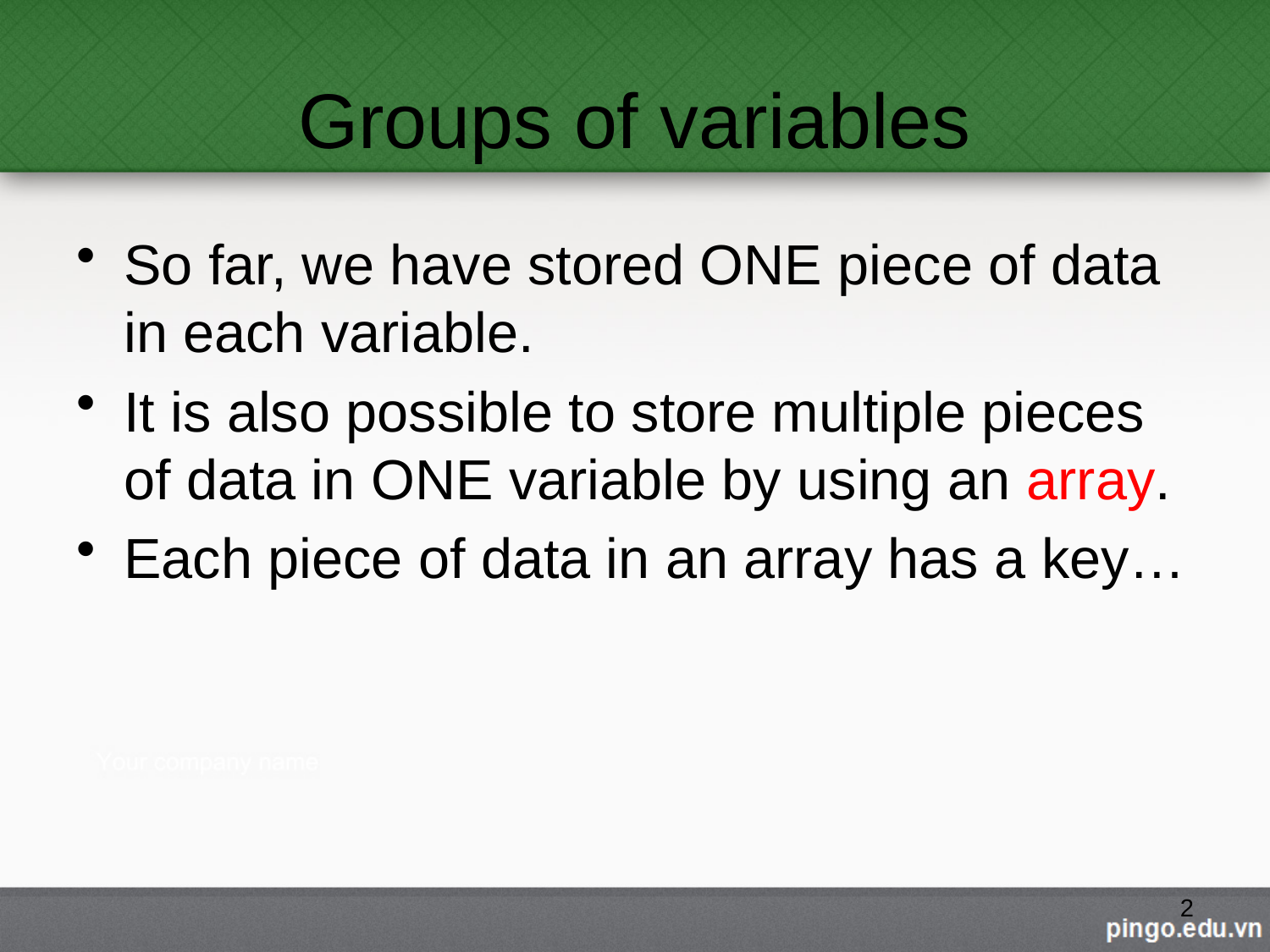

# Groups of variables
So far, we have stored ONE piece of data in each variable.
It is also possible to store multiple pieces of data in ONE variable by using an array.
Each piece of data in an array has a key…
2